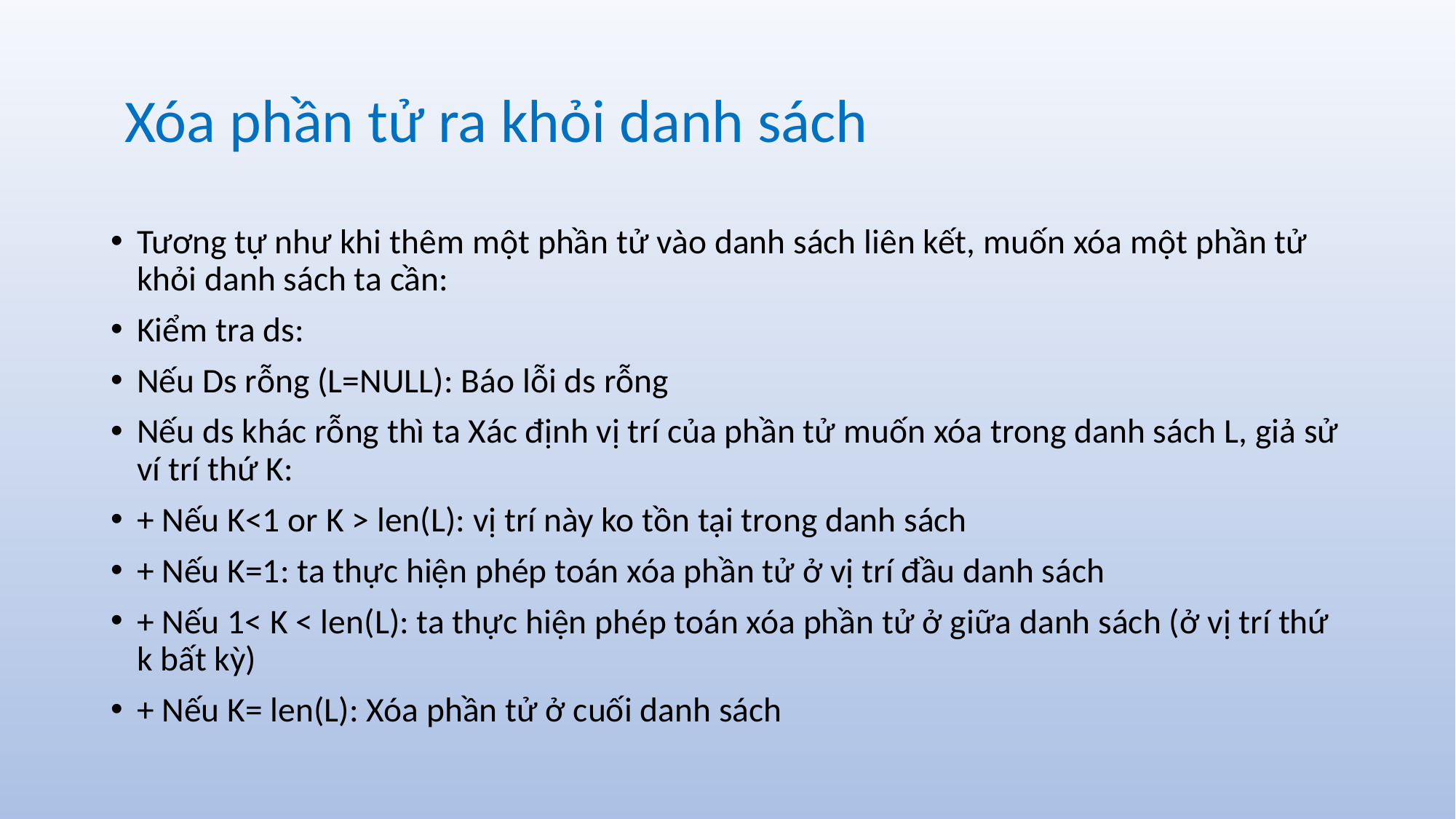

# Xóa phần tử ra khỏi danh sách
Tương tự như khi thêm một phần tử vào danh sách liên kết, muốn xóa một phần tử khỏi danh sách ta cần:
Kiểm tra ds:
Nếu Ds rỗng (L=NULL): Báo lỗi ds rỗng
Nếu ds khác rỗng thì ta Xác định vị trí của phần tử muốn xóa trong danh sách L, giả sử ví trí thứ K:
+ Nếu K<1 or K > len(L): vị trí này ko tồn tại trong danh sách
+ Nếu K=1: ta thực hiện phép toán xóa phần tử ở vị trí đầu danh sách
+ Nếu 1< K < len(L): ta thực hiện phép toán xóa phần tử ở giữa danh sách (ở vị trí thứ k bất kỳ)
+ Nếu K= len(L): Xóa phần tử ở cuối danh sách